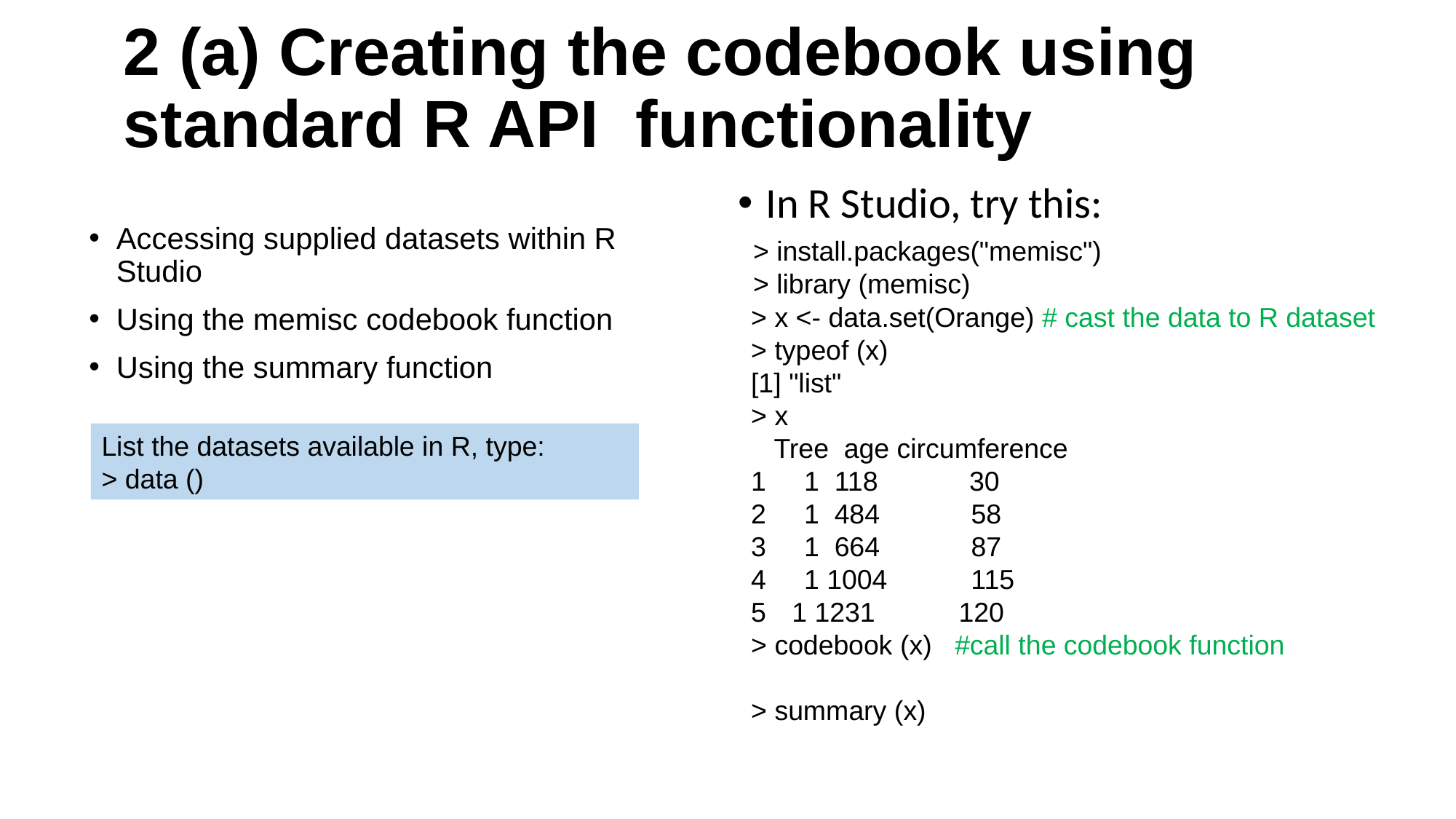

# 2 (a) Creating the codebook using standard R API  functionality
In R Studio, try this:
Accessing supplied datasets within R Studio
Using the memisc codebook function
Using the summary function

> install.packages("memisc")
> library (memisc)
> x <- data.set(Orange) # cast the data to R dataset
> typeof (x)
[1] "list"
> x
   Tree  age circumference
1     1  118            30
2     1  484            58
3     1  664            87
4     1 1004           115
1 1231           120
> codebook (x)   #call the codebook function

> summary (x)
List the datasets available in R, type:
> data ()